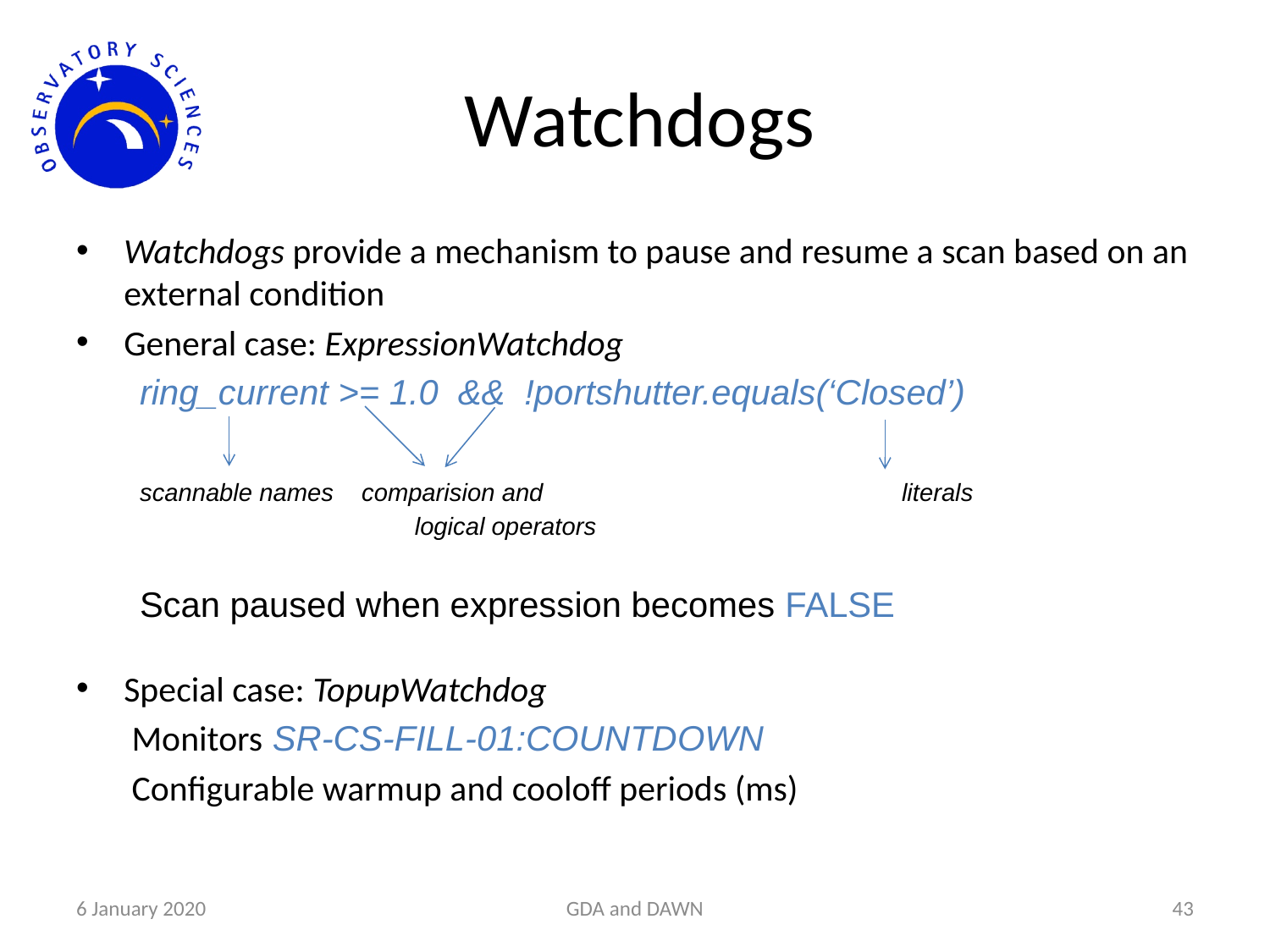

# Watchdogs
Watchdogs provide a mechanism to pause and resume a scan based on an external condition
General case: ExpressionWatchdog
ring_current >= 1.0  &&  !portshutter.equals(‘Closed’)

scannable names    comparision and			literals
		   logical operators

Scan paused when expression becomes FALSE

Special case: TopupWatchdog
Monitors SR-CS-FILL-01:COUNTDOWN
Configurable warmup and cooloff periods (ms)
6 January 2020
GDA and DAWN
43